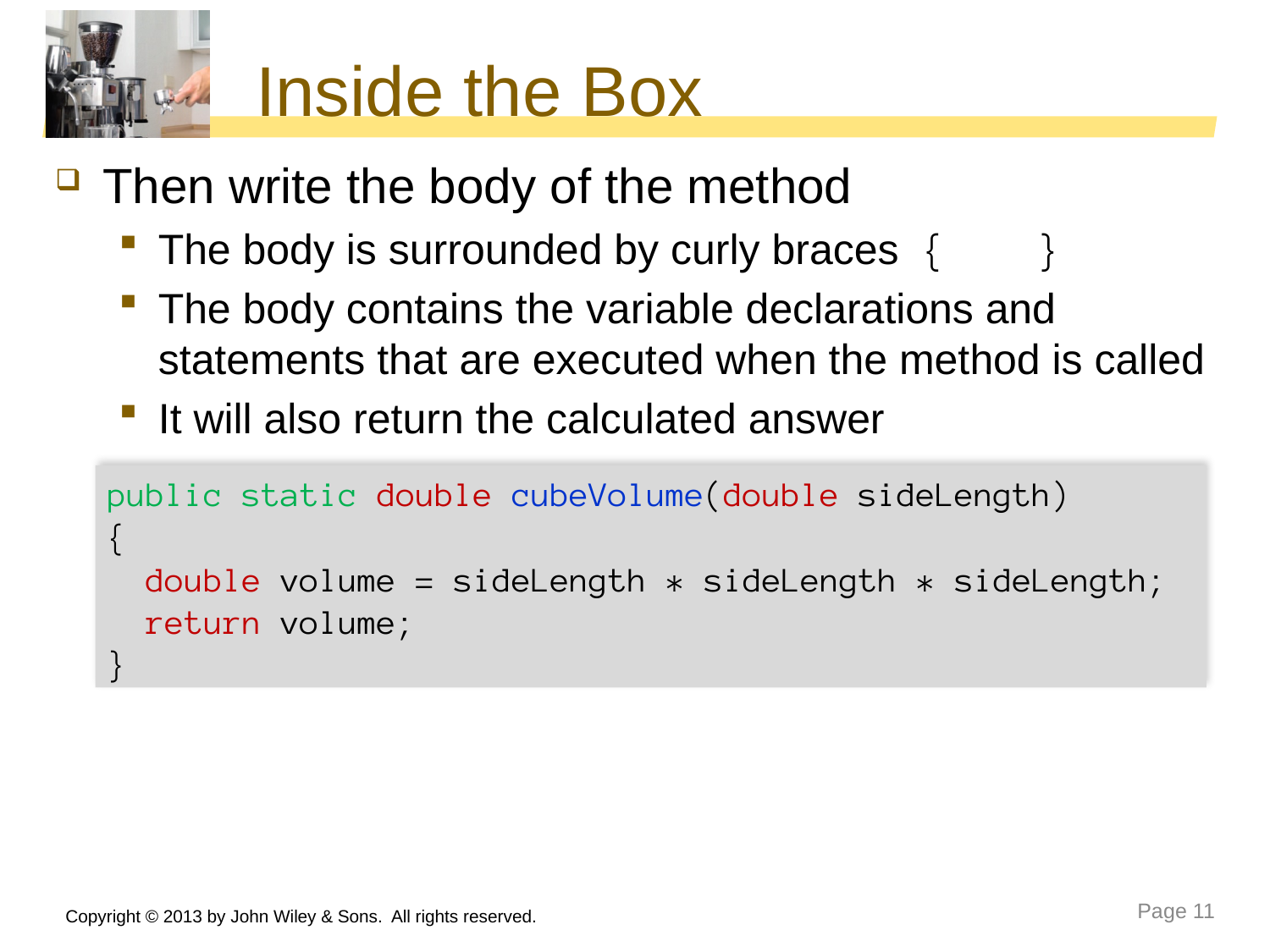

# Inside the Box
Then write the body of the method
The body is surrounded by curly braces  {    }
The body contains the variable declarations and statements that are executed when the method is called
It will also return the calculated answer

public static double cubeVolume(double sideLength)
{
  double volume = sideLength * sideLength * sideLength;
  return volume;
}

Copyright © 2013 by John Wiley & Sons.  All rights reserved.
Page 11